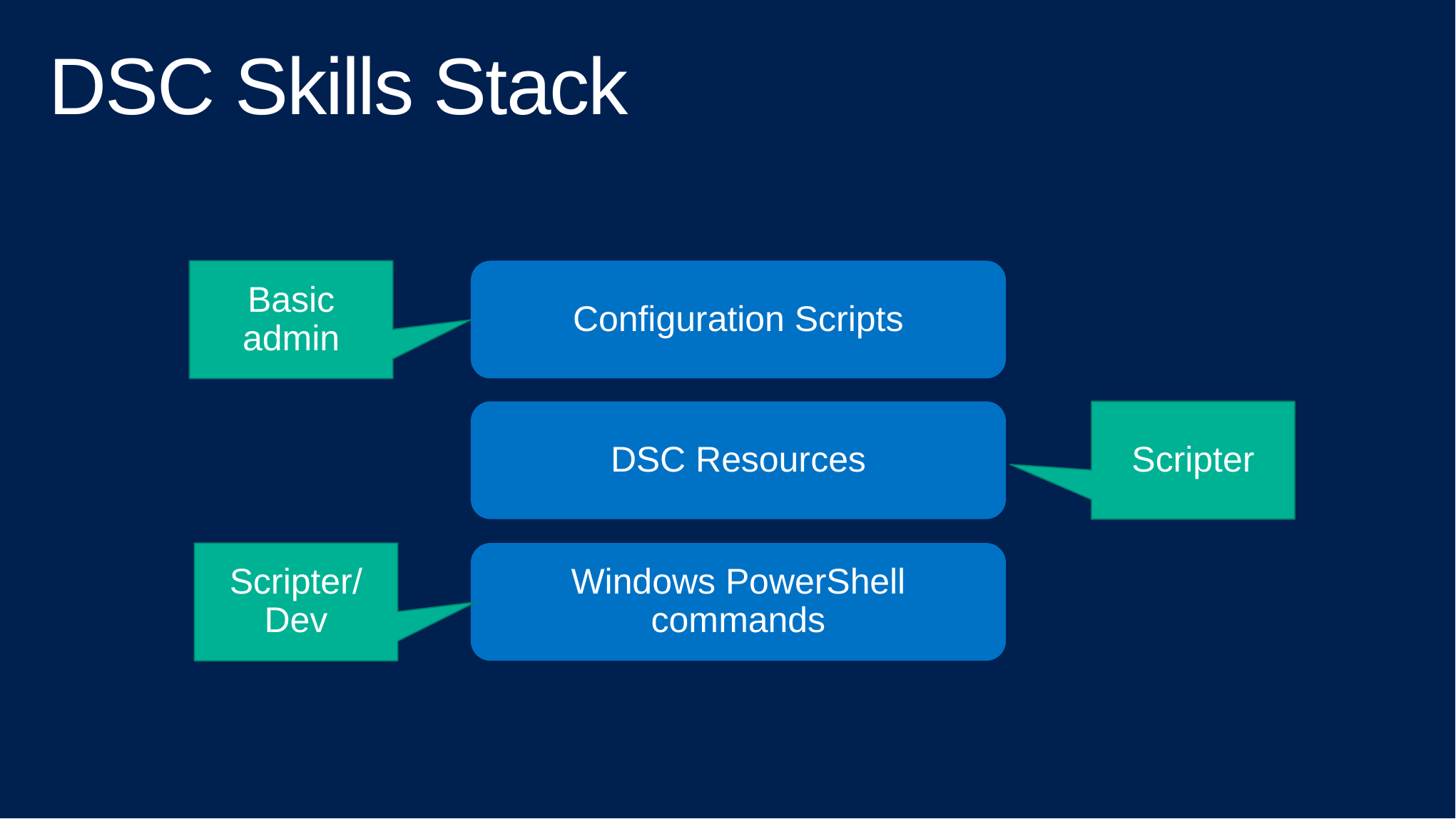

# DSC Skills Stack
Basic
admin
Configuration Scripts
DSC Resources
Scripter
Scripter/
Dev
Windows PowerShell commands